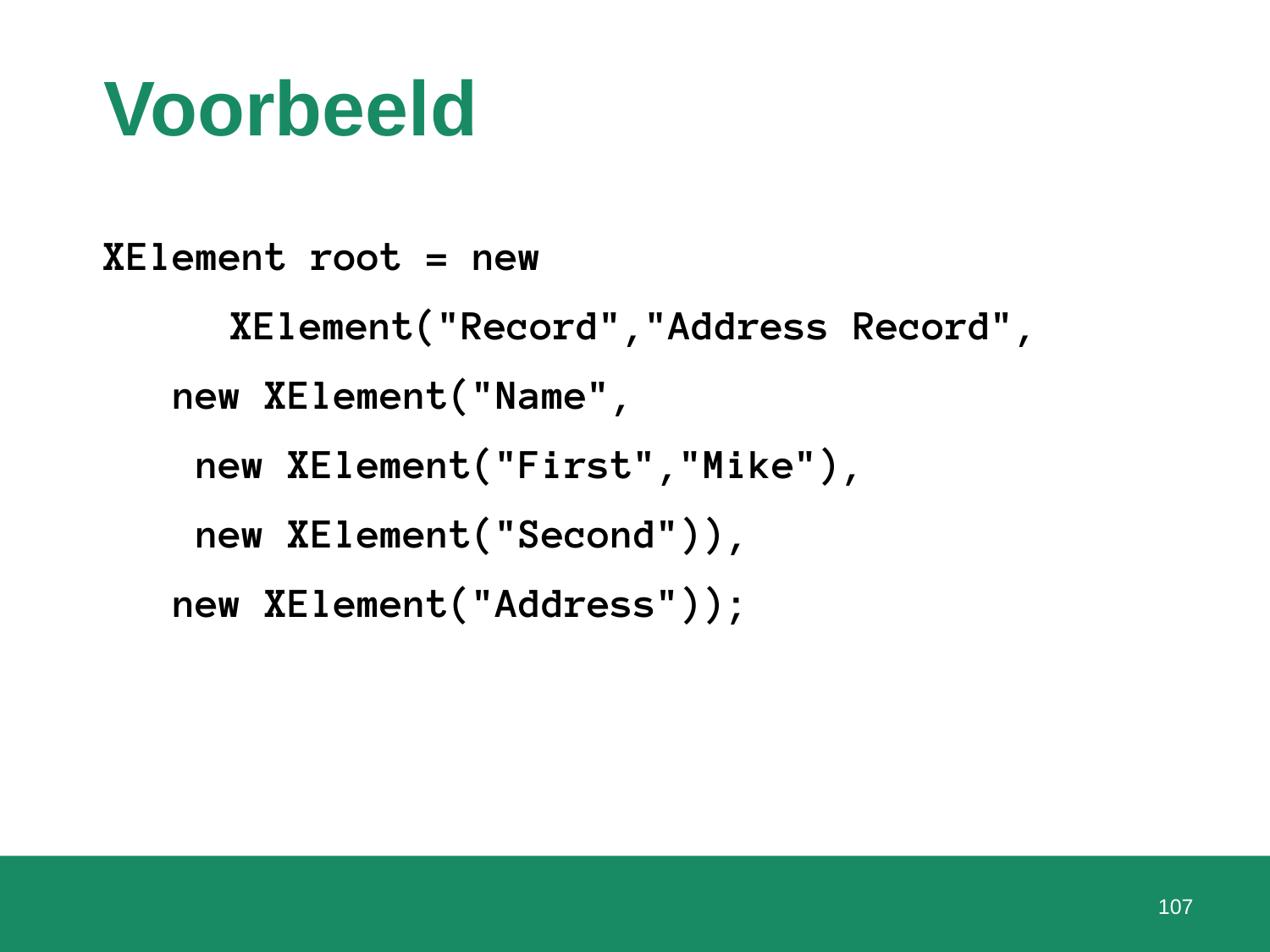

# Voorbeeld
XElement root = new
 	XElement("Record","Address Record",
   new XElement("Name",
    new XElement("First","Mike"),
    new XElement("Second")),
   new XElement("Address"));
107